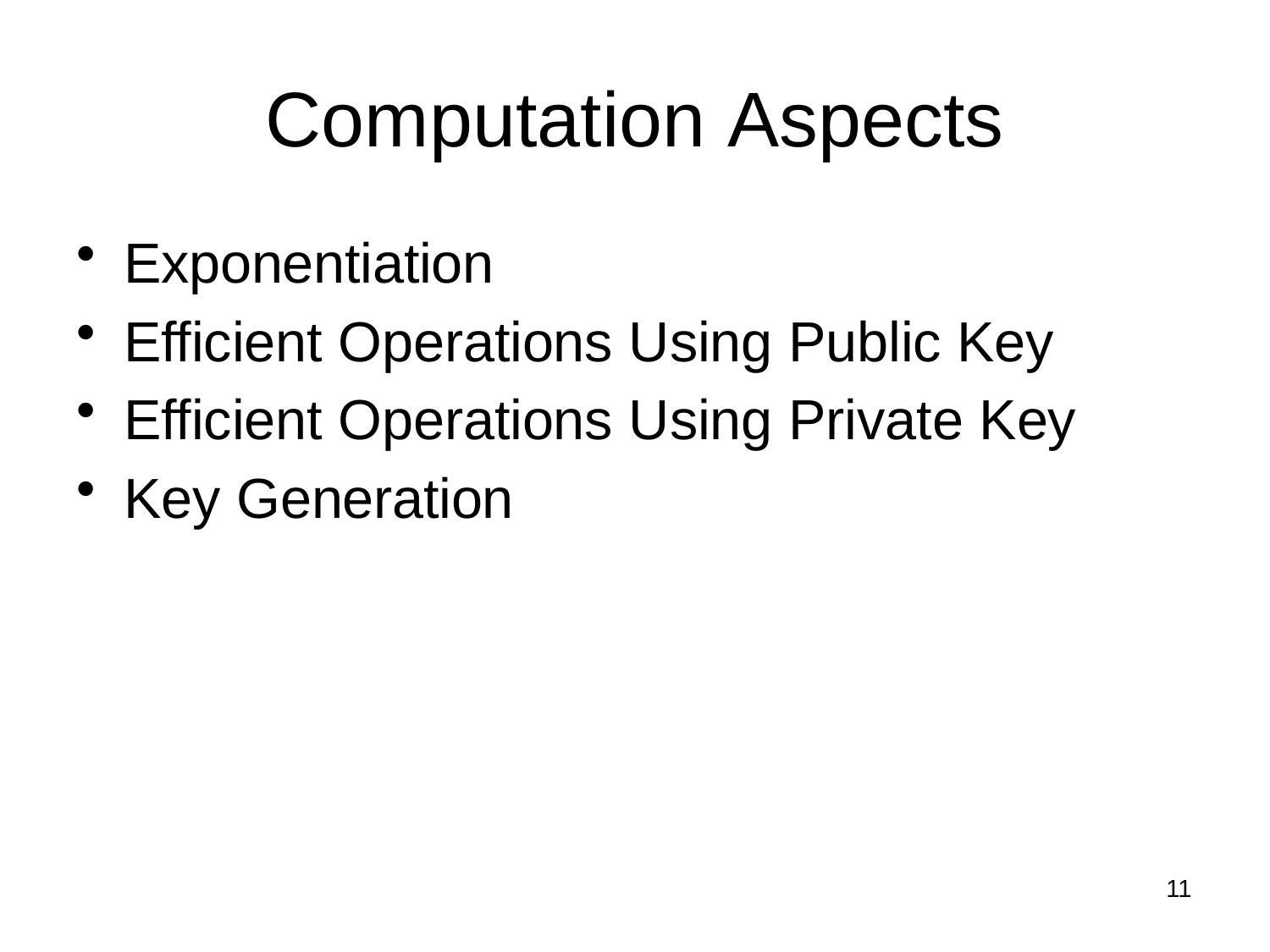

# Computation Aspects
Exponentiation
Efficient Operations Using Public Key
Efficient Operations Using Private Key
Key Generation
11